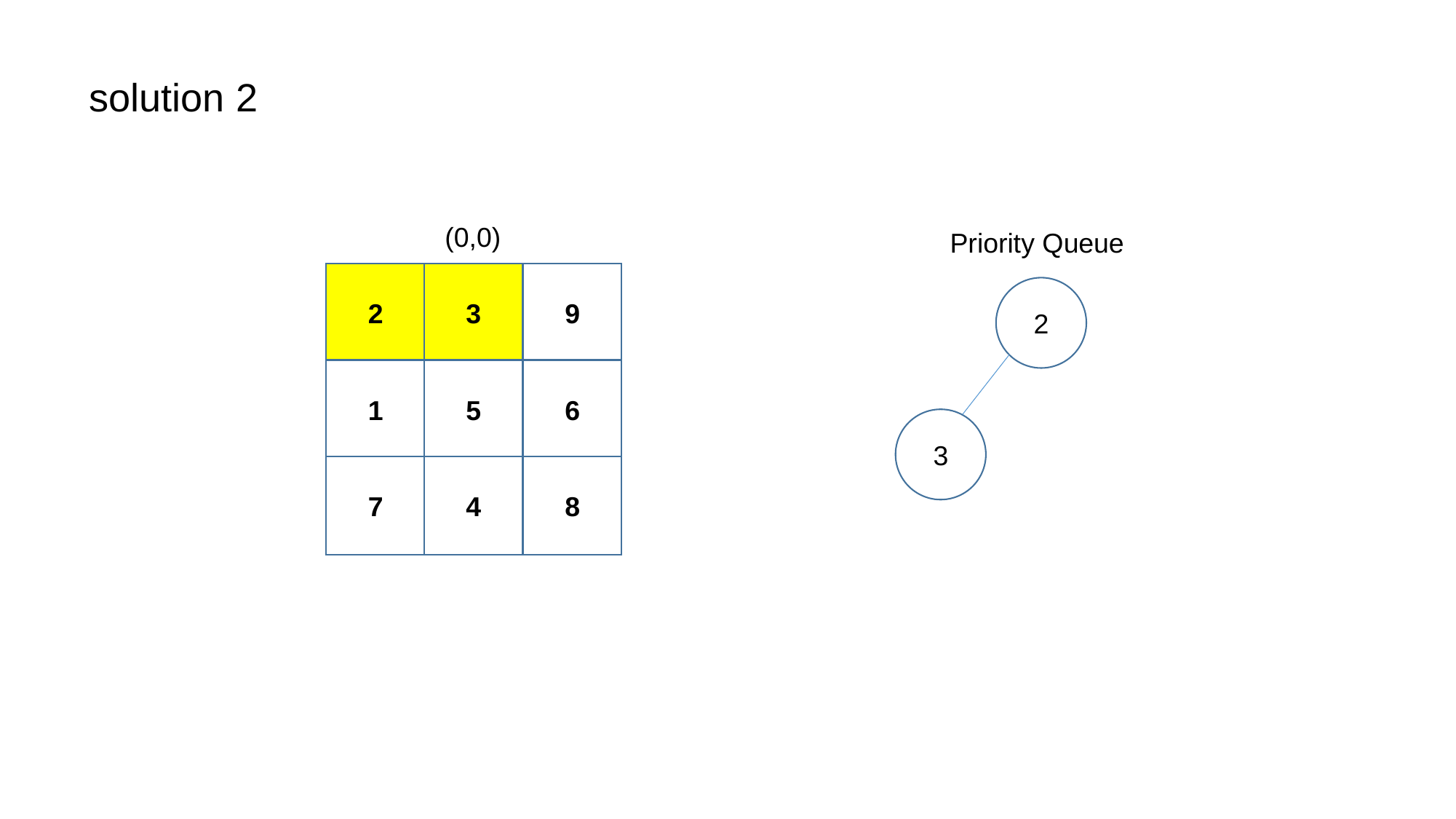

solution 2
(0,0)
Priority Queue
2
3
9
2
1
5
6
3
7
4
8